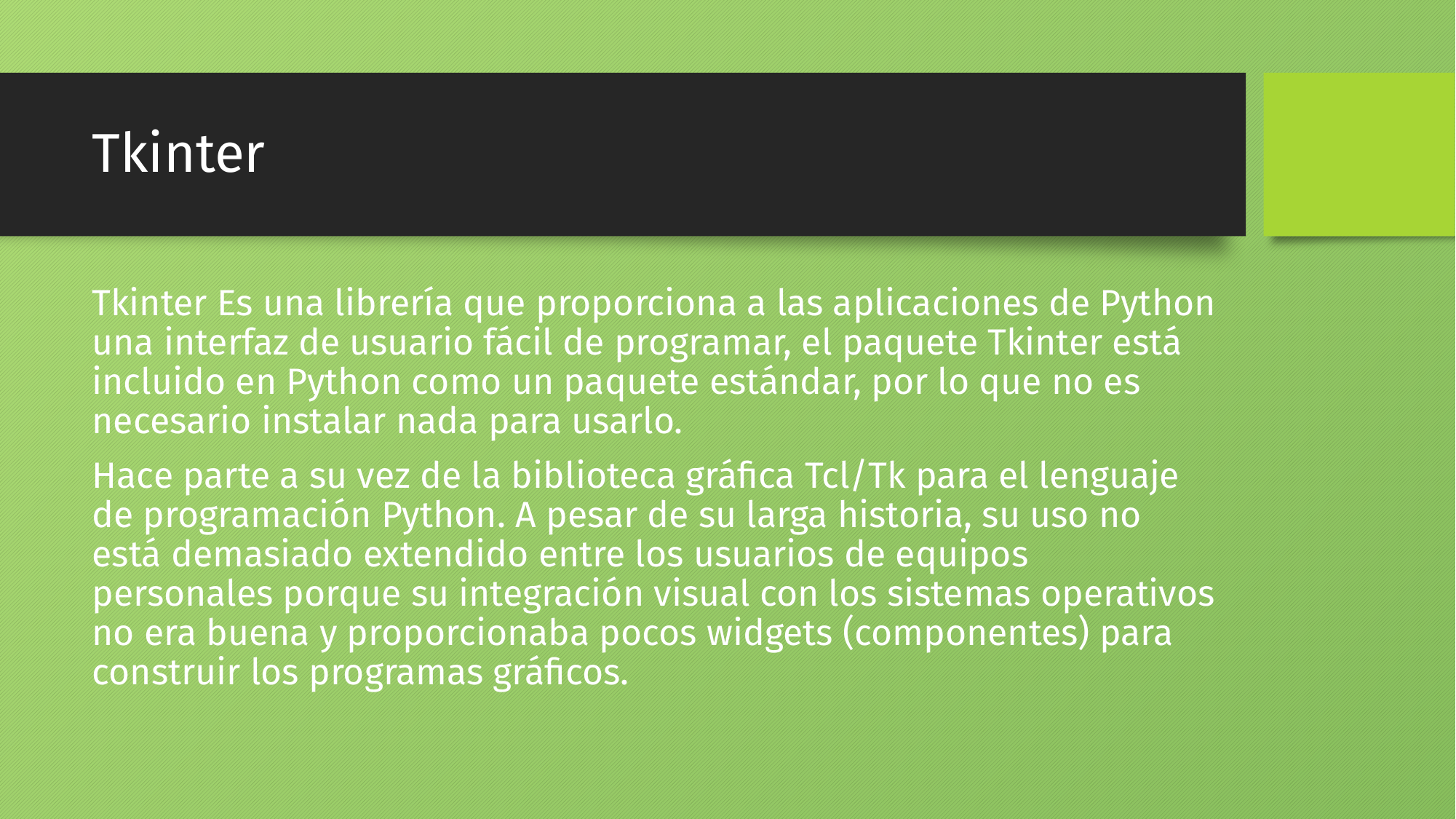

# Tkinter
Tkinter Es una librería que proporciona a las aplicaciones de Python una interfaz de usuario fácil de programar, el paquete Tkinter está incluido en Python como un paquete estándar, por lo que no es necesario instalar nada para usarlo.
Hace parte a su vez de la biblioteca gráfica Tcl/Tk para el lenguaje de programación Python. A pesar de su larga historia, su uso no está demasiado extendido entre los usuarios de equipos personales porque su integración visual con los sistemas operativos no era buena y proporcionaba pocos widgets (componentes) para construir los programas gráficos.